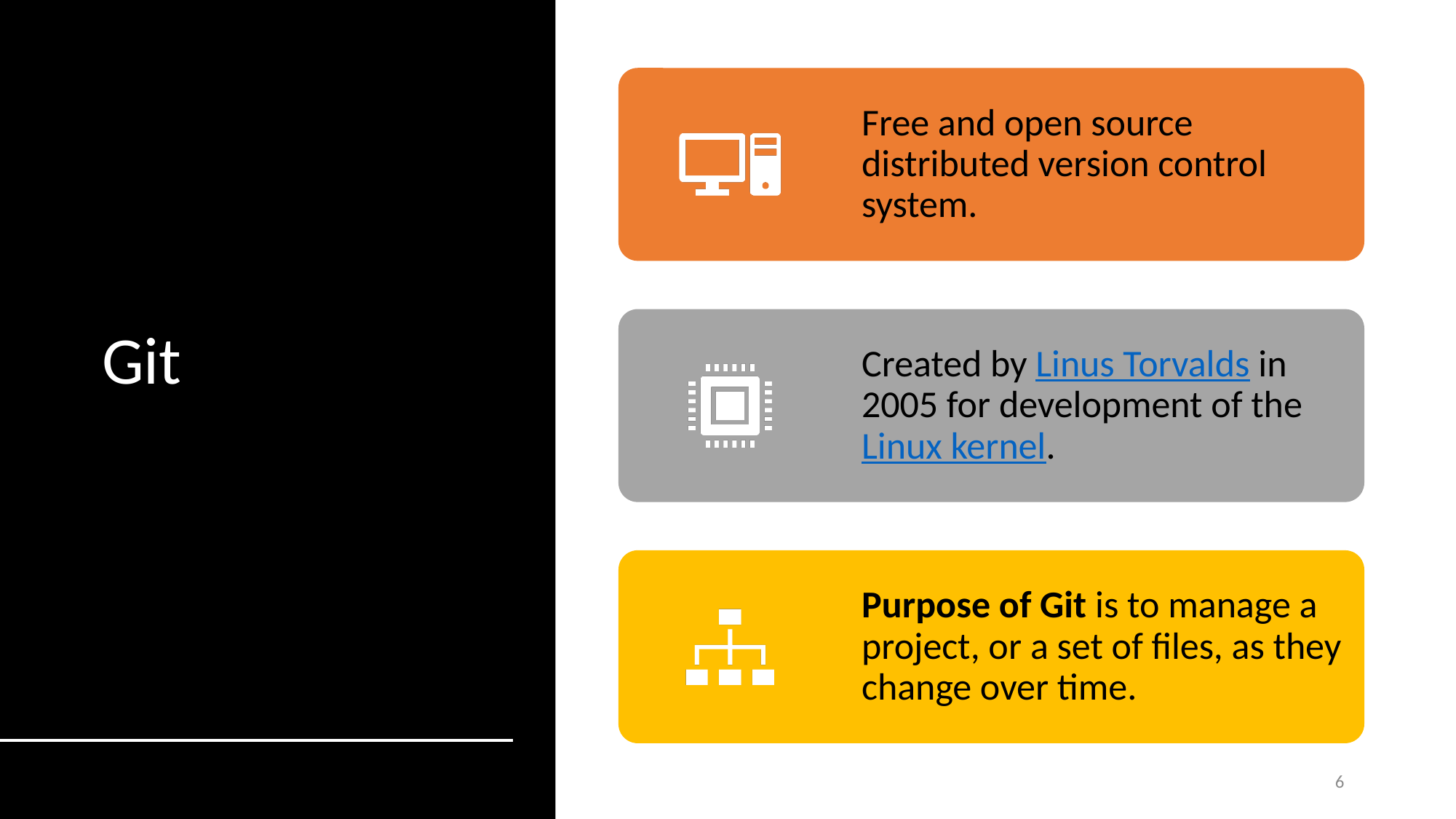

# Git
Free and open source distributed version control system.
Created by Linus Torvalds in 2005 for development of the Linux kernel.
Purpose of Git is to manage a project, or a set of files, as they change over time.
6